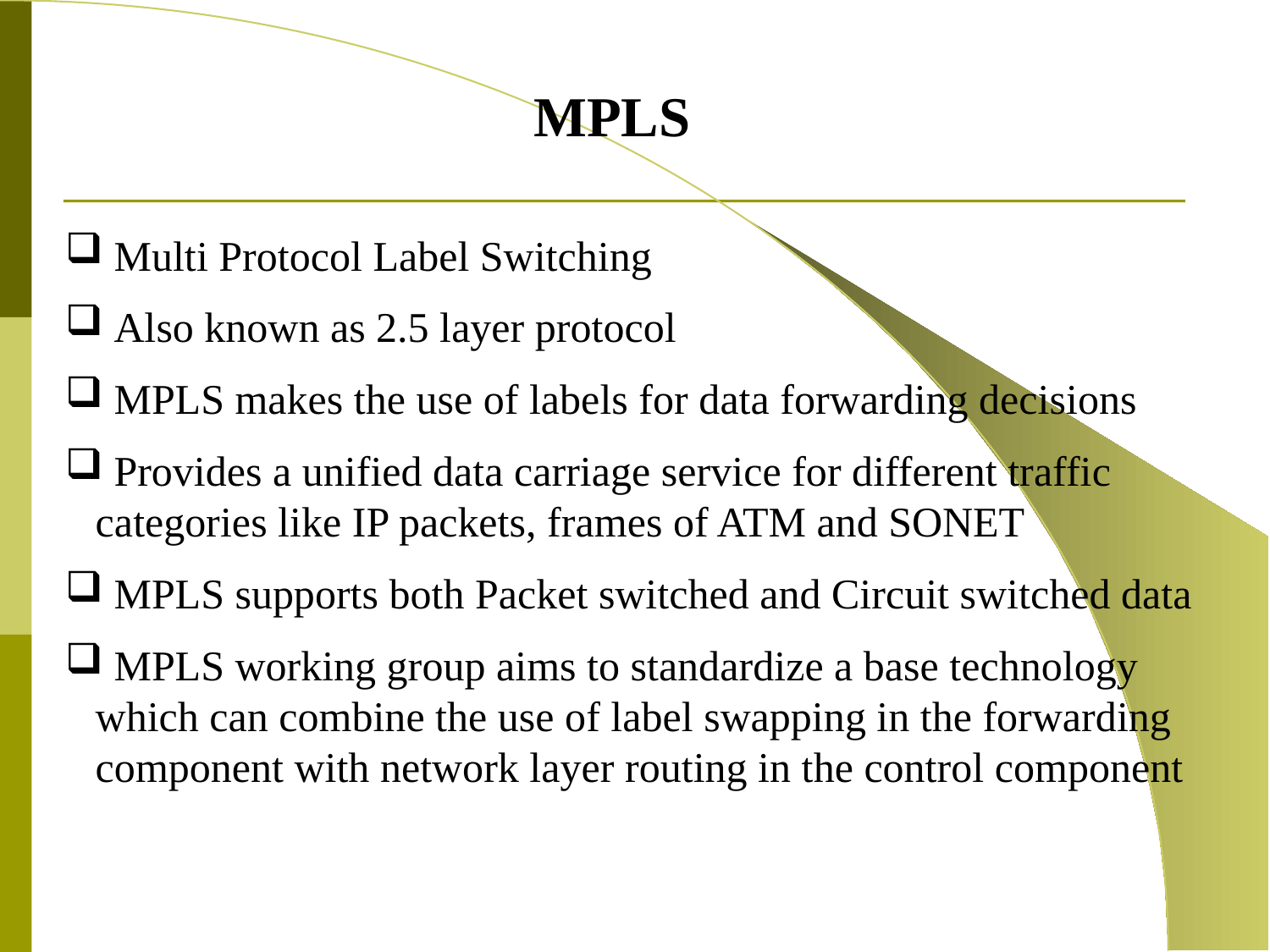

MPLS
 Multi Protocol Label Switching
 Also known as 2.5 layer protocol
 MPLS makes the use of labels for data forwarding decisions
 Provides a unified data carriage service for different traffic categories like IP packets, frames of ATM and SONET
 MPLS supports both Packet switched and Circuit switched data
 MPLS working group aims to standardize a base technology which can combine the use of label swapping in the forwarding component with network layer routing in the control component